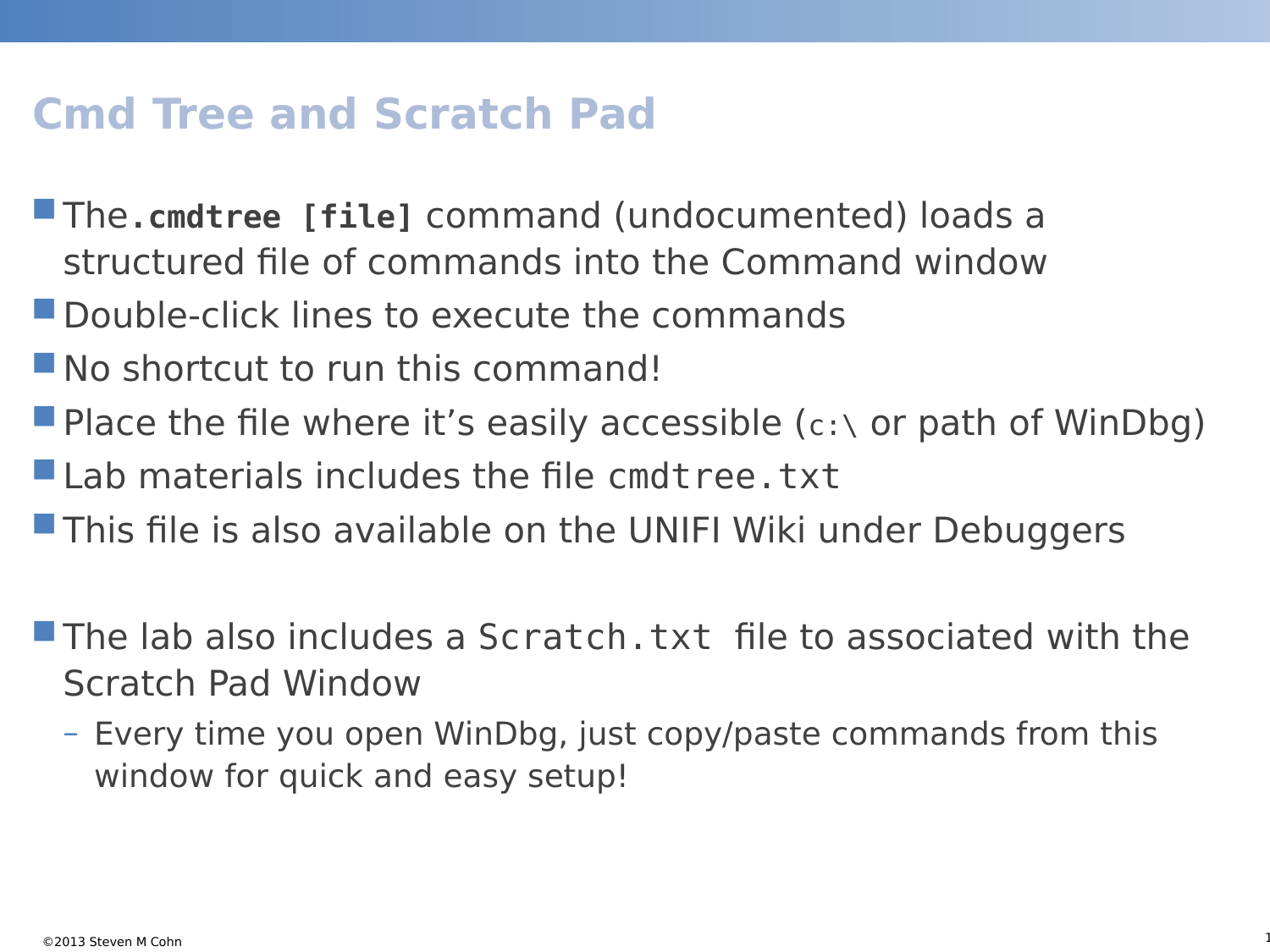

# Cmd Tree and Scratch Pad
The.cmdtree [file] command (undocumented) loads a structured file of commands into the Command window
Double-click lines to execute the commands
No shortcut to run this command!
Place the file where it’s easily accessible (c:\ or path of WinDbg)
Lab materials includes the file cmdtree.txt
This file is also available on the UNIFI Wiki under Debuggers

The lab also includes a Scratch.txt file to associated with the Scratch Pad Window
Every time you open WinDbg, just copy/paste commands from this window for quick and easy setup!